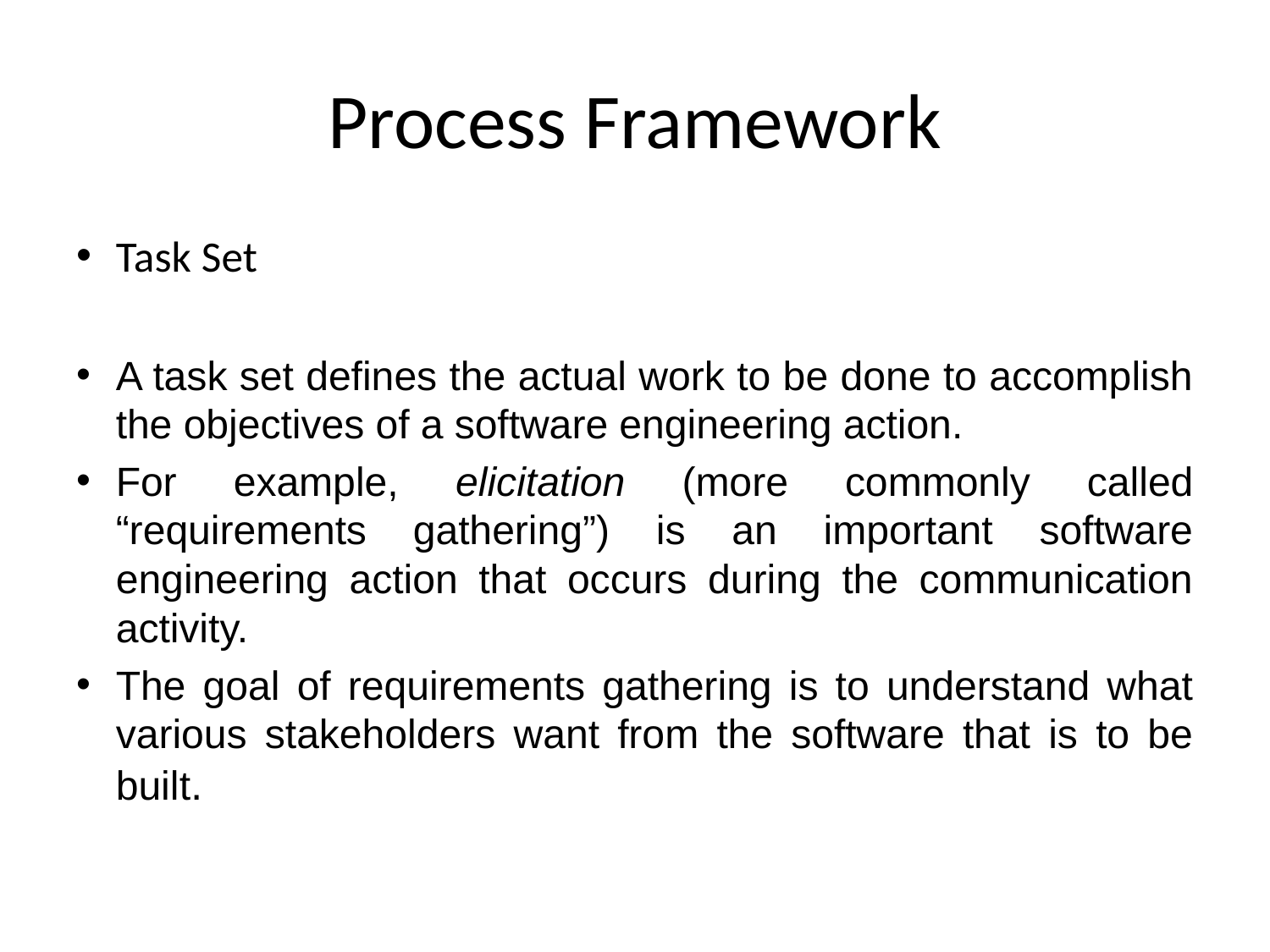

# Process Framework
Task Set

A task set defines the actual work to be done to accomplish the objectives of a software engineering action.
For example, elicitation (more commonly called “requirements gathering”) is an important software engineering action that occurs during the communication activity.
The goal of requirements gathering is to understand what various stakeholders want from the software that is to be built.